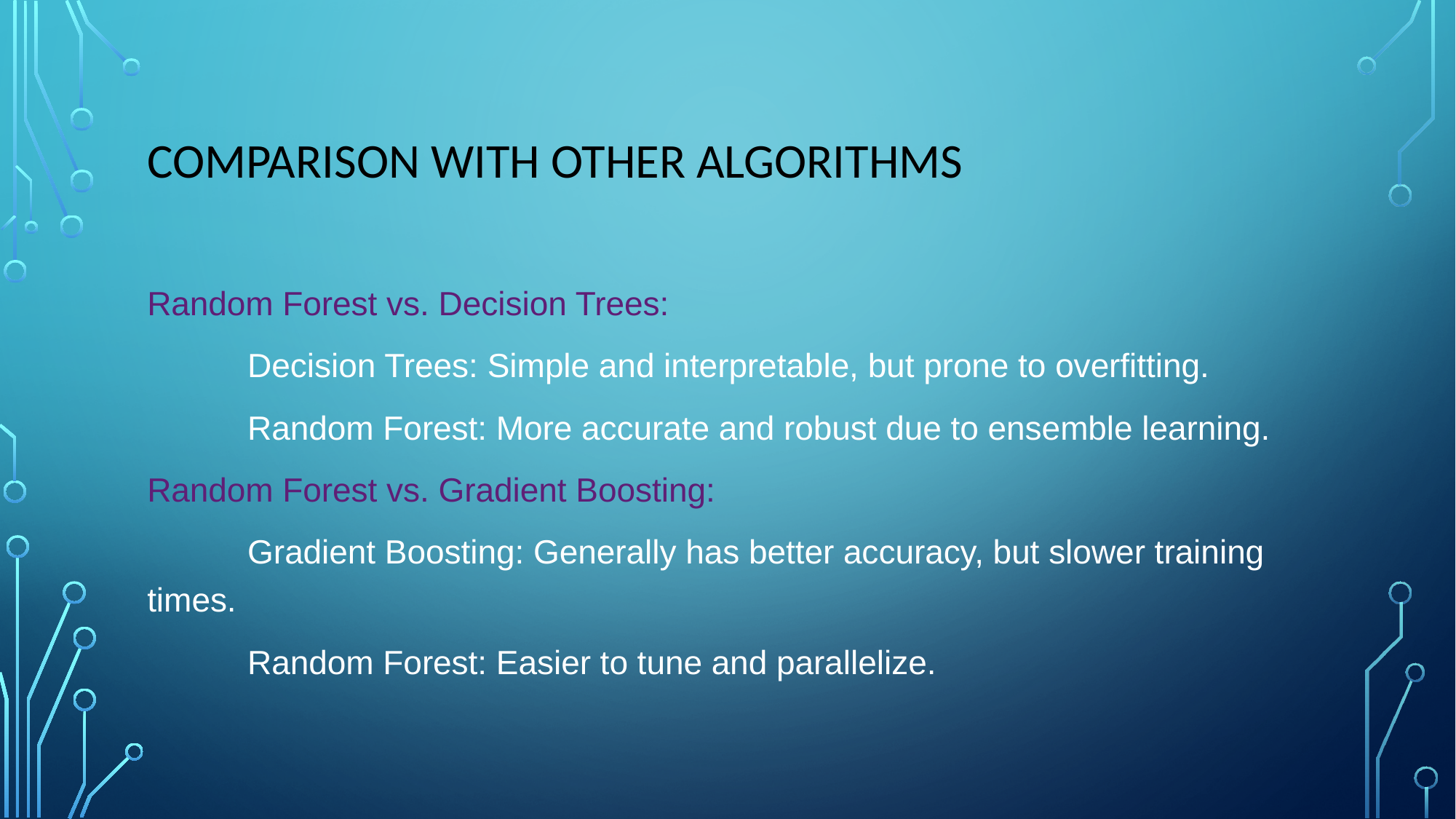

# Comparison with Other Algorithms
Random Forest vs. Decision Trees:
	Decision Trees: Simple and interpretable, but prone to overfitting.
	Random Forest: More accurate and robust due to ensemble learning.
Random Forest vs. Gradient Boosting:
	Gradient Boosting: Generally has better accuracy, but slower training times.
	Random Forest: Easier to tune and parallelize.